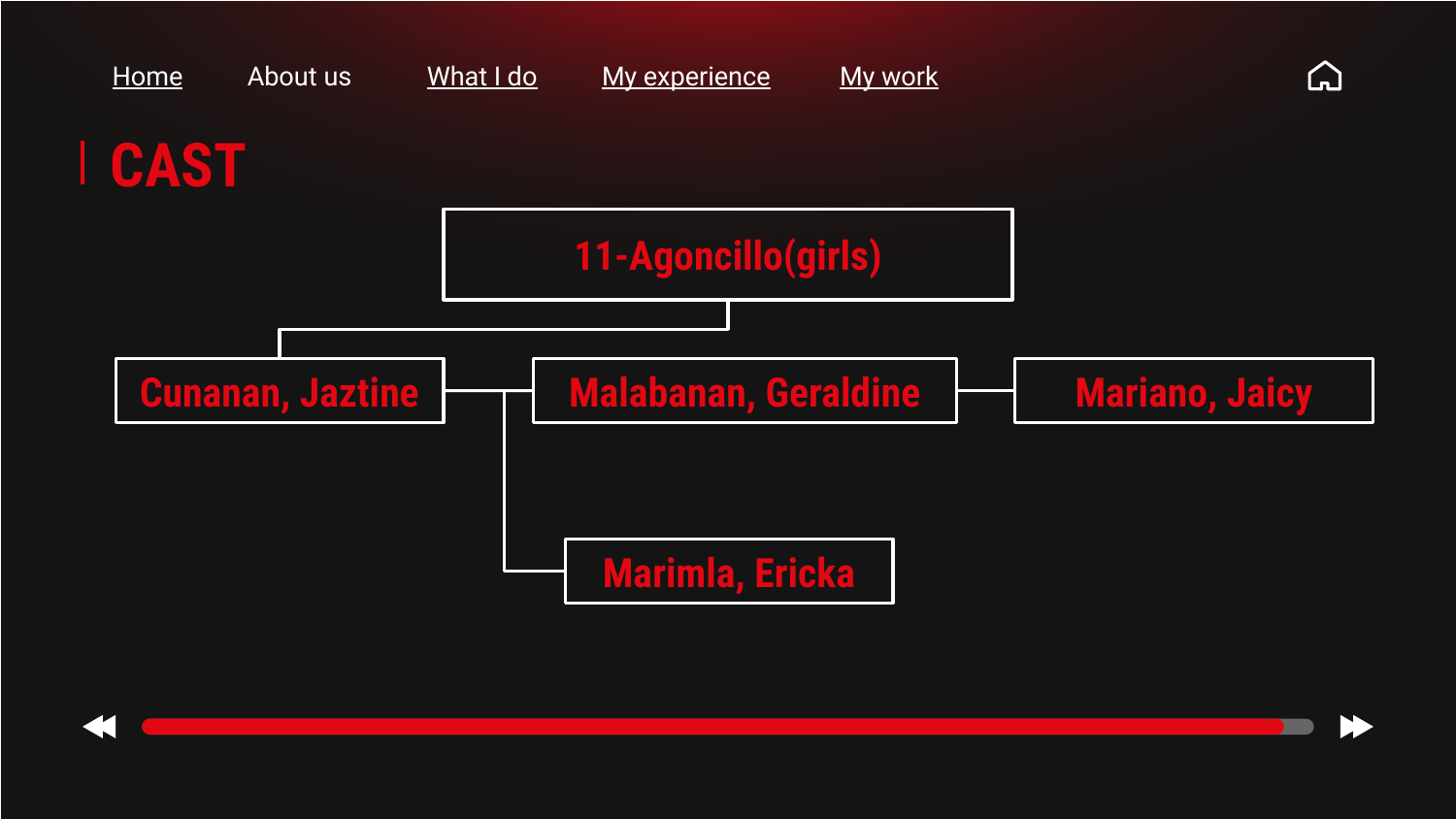

Home
About us
What I do
My experience
My work

# CAST
11-Agoncillo(girls)
Cunanan, Jaztine
Malabanan, Geraldine
Mariano, Jaicy
Marimla, Ericka